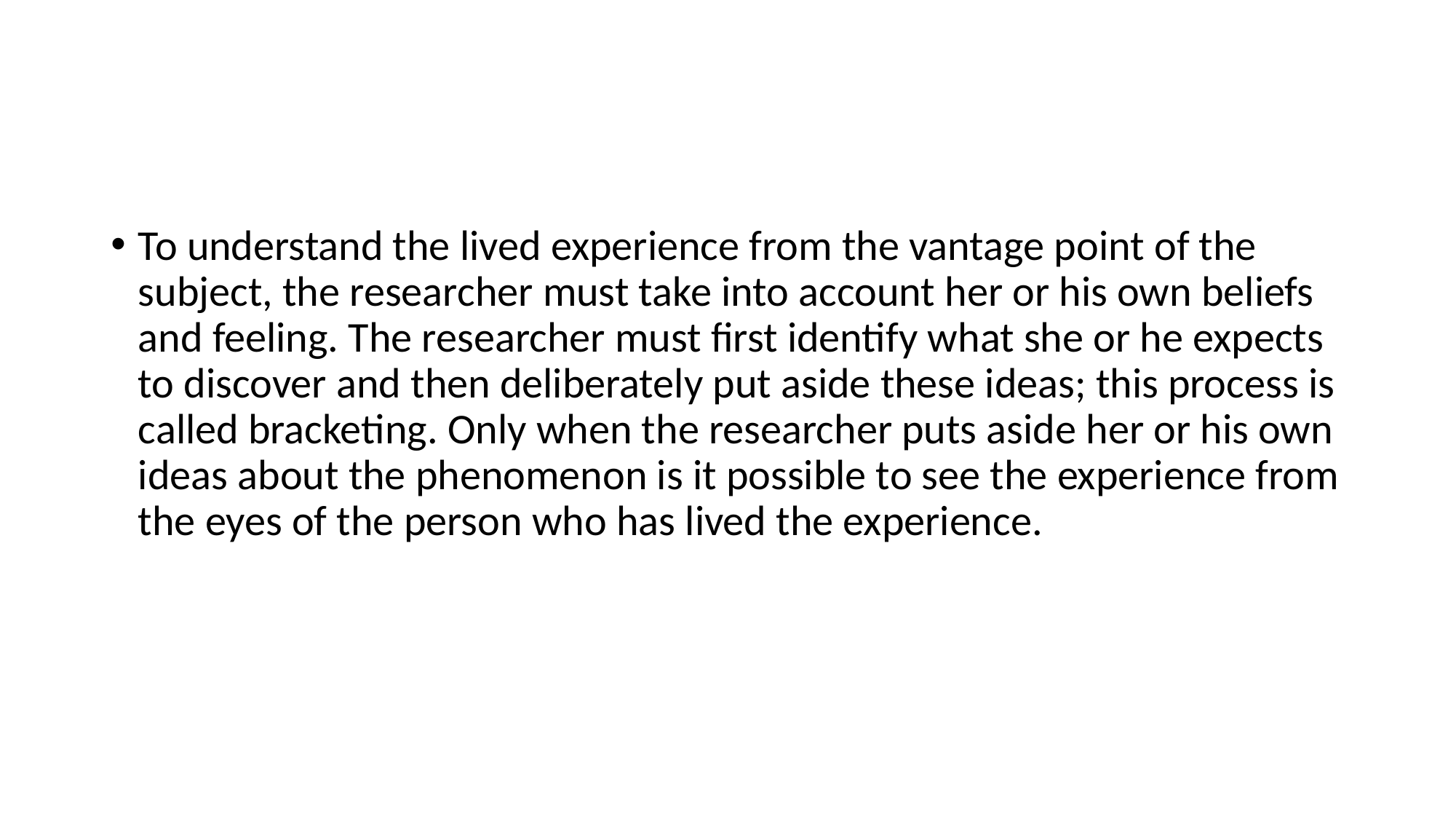

#
To understand the lived experience from the vantage point of the subject, the researcher must take into account her or his own beliefs and feeling. The researcher must first identify what she or he expects to discover and then deliberately put aside these ideas; this process is called bracketing. Only when the researcher puts aside her or his own ideas about the phenomenon is it possible to see the experience from the eyes of the person who has lived the experience.